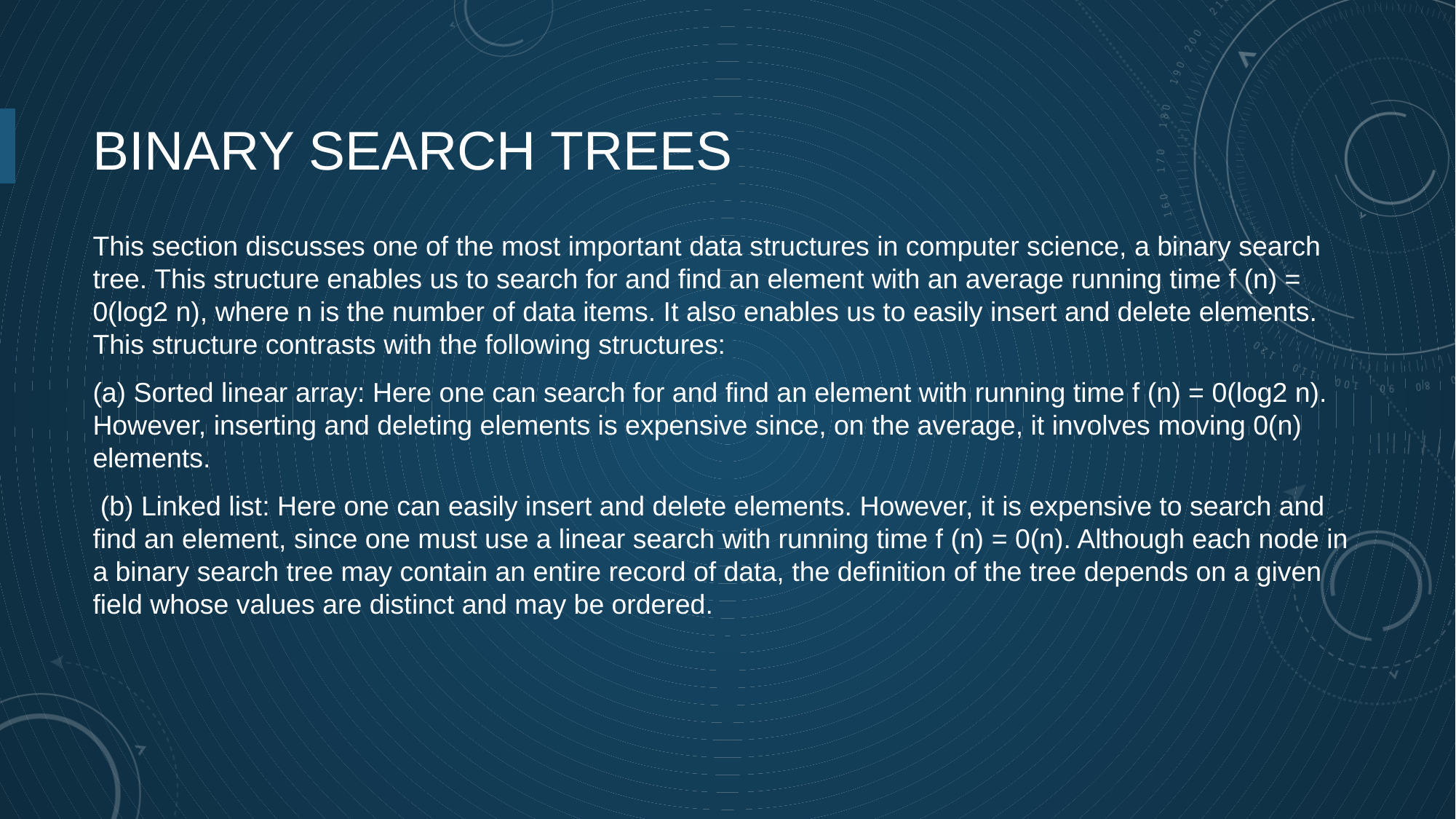

# BINARY SEARCH TREES
This section discusses one of the most important data structures in computer science, a binary search tree. This structure enables us to search for and find an element with an average running time f (n) = 0(log2 n), where n is the number of data items. It also enables us to easily insert and delete elements. This structure contrasts with the following structures:
(a) Sorted linear array: Here one can search for and find an element with running time f (n) = 0(log2 n). However, inserting and deleting elements is expensive since, on the average, it involves moving 0(n) elements.
 (b) Linked list: Here one can easily insert and delete elements. However, it is expensive to search and find an element, since one must use a linear search with running time f (n) = 0(n). Although each node in a binary search tree may contain an entire record of data, the definition of the tree depends on a given field whose values are distinct and may be ordered.